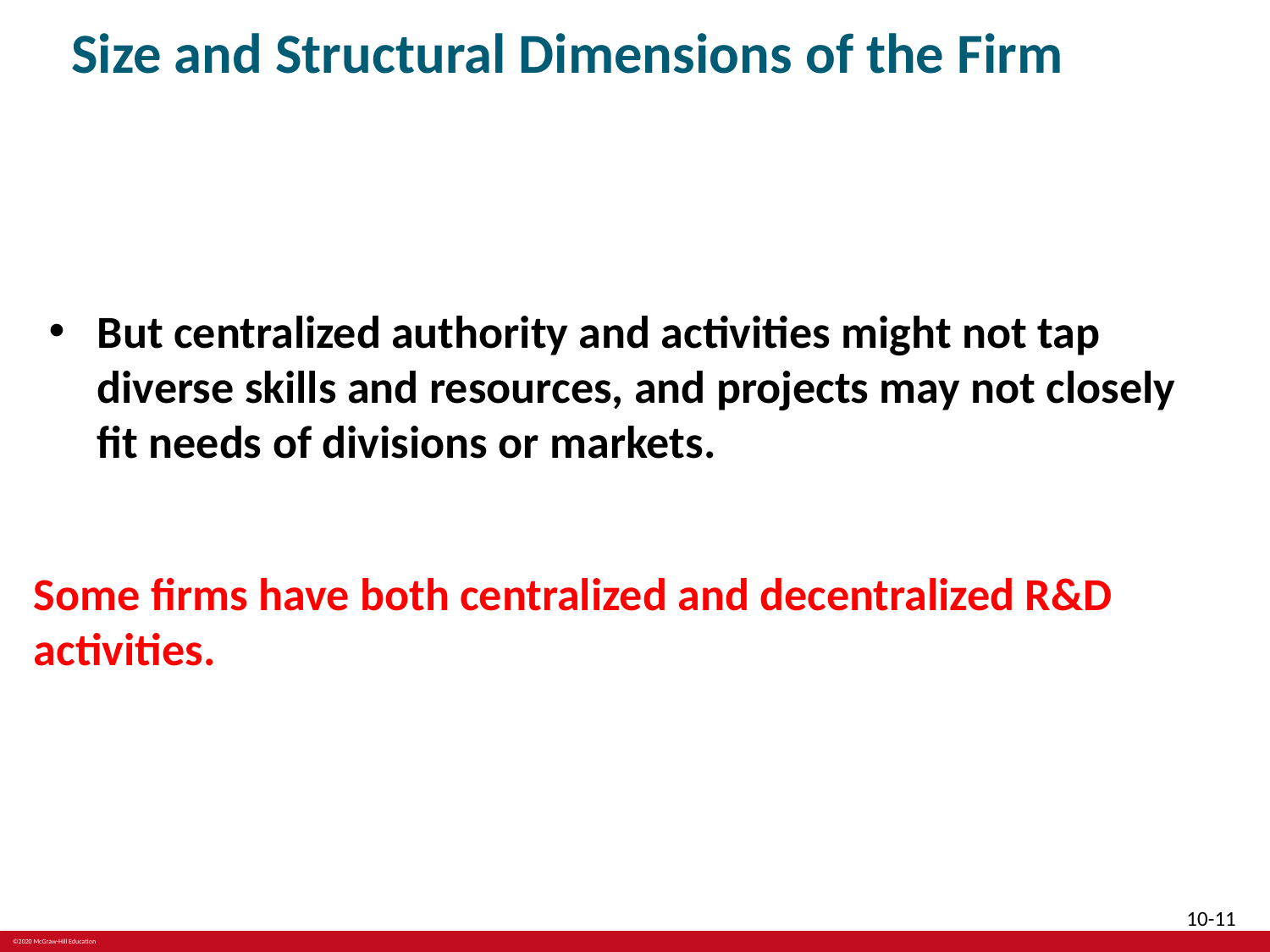

# Size and Structural Dimensions of the Firm
But centralized authority and activities might not tap diverse skills and resources, and projects may not closely fit needs of divisions or markets.

Some firms have both centralized and decentralized R&D activities.